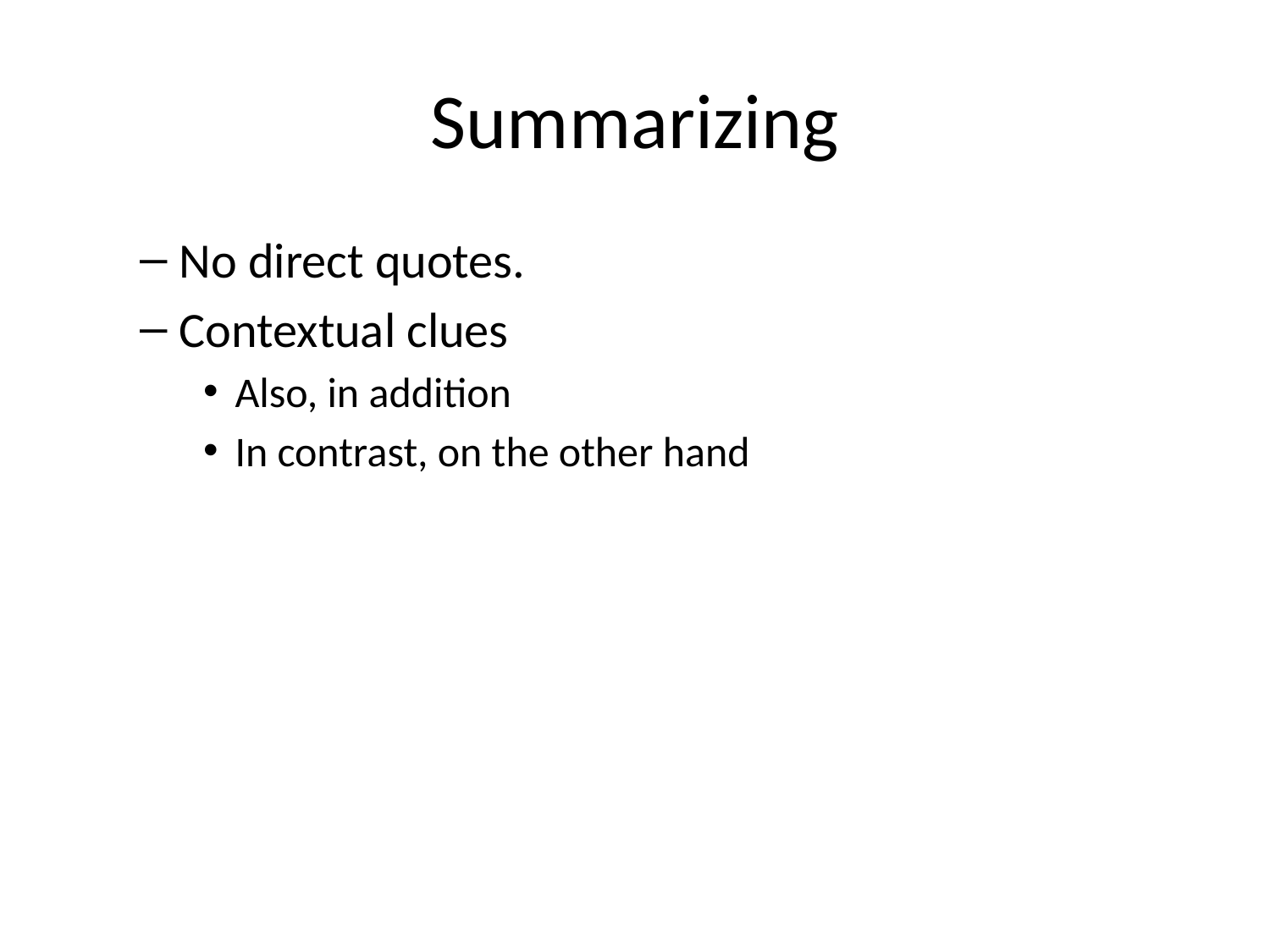

# Summarizing
No direct quotes.
Contextual clues
Also, in addition
In contrast, on the other hand